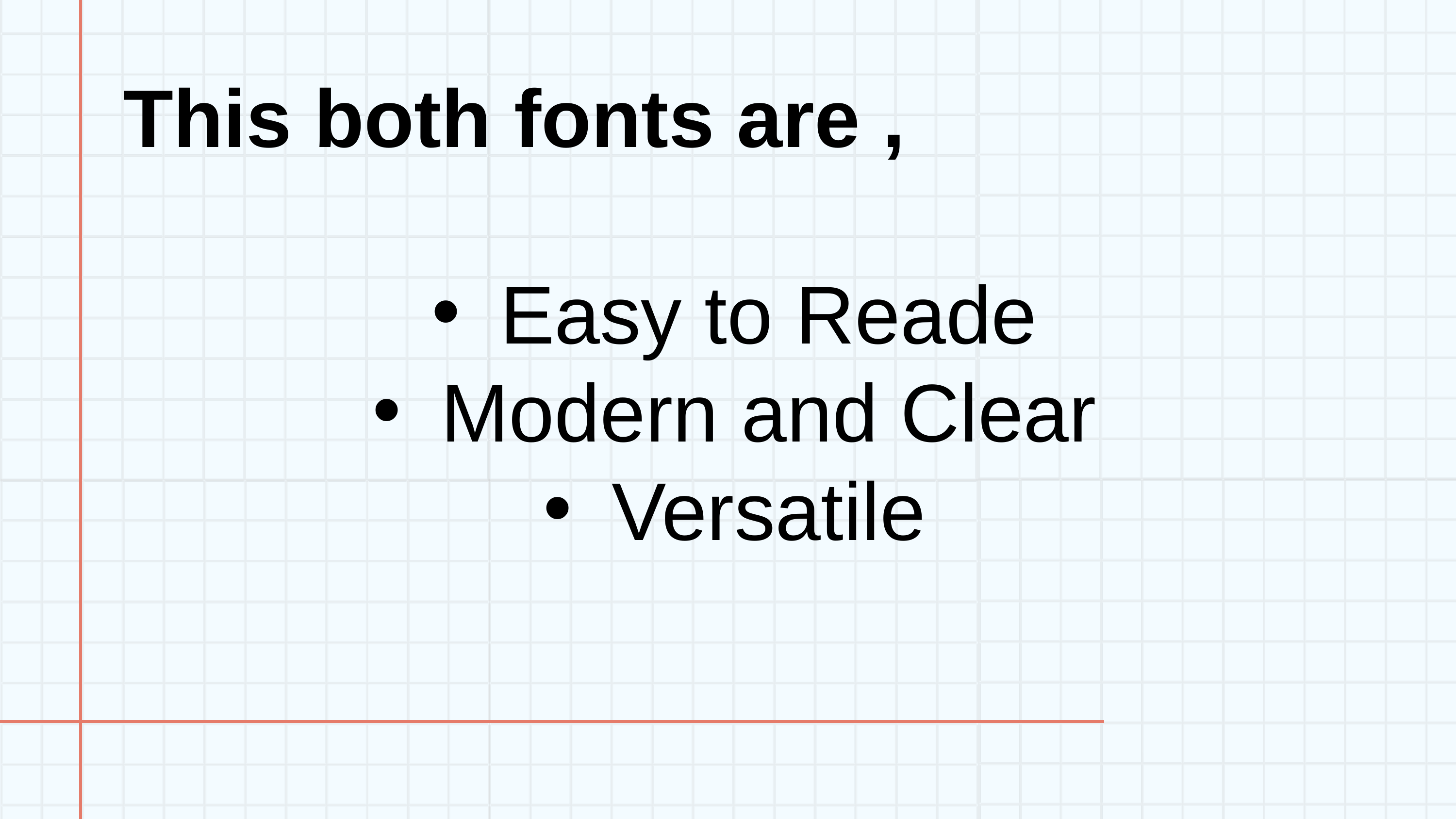

This both fonts are ,

Easy to Reade
Modern and Clear
Versatile